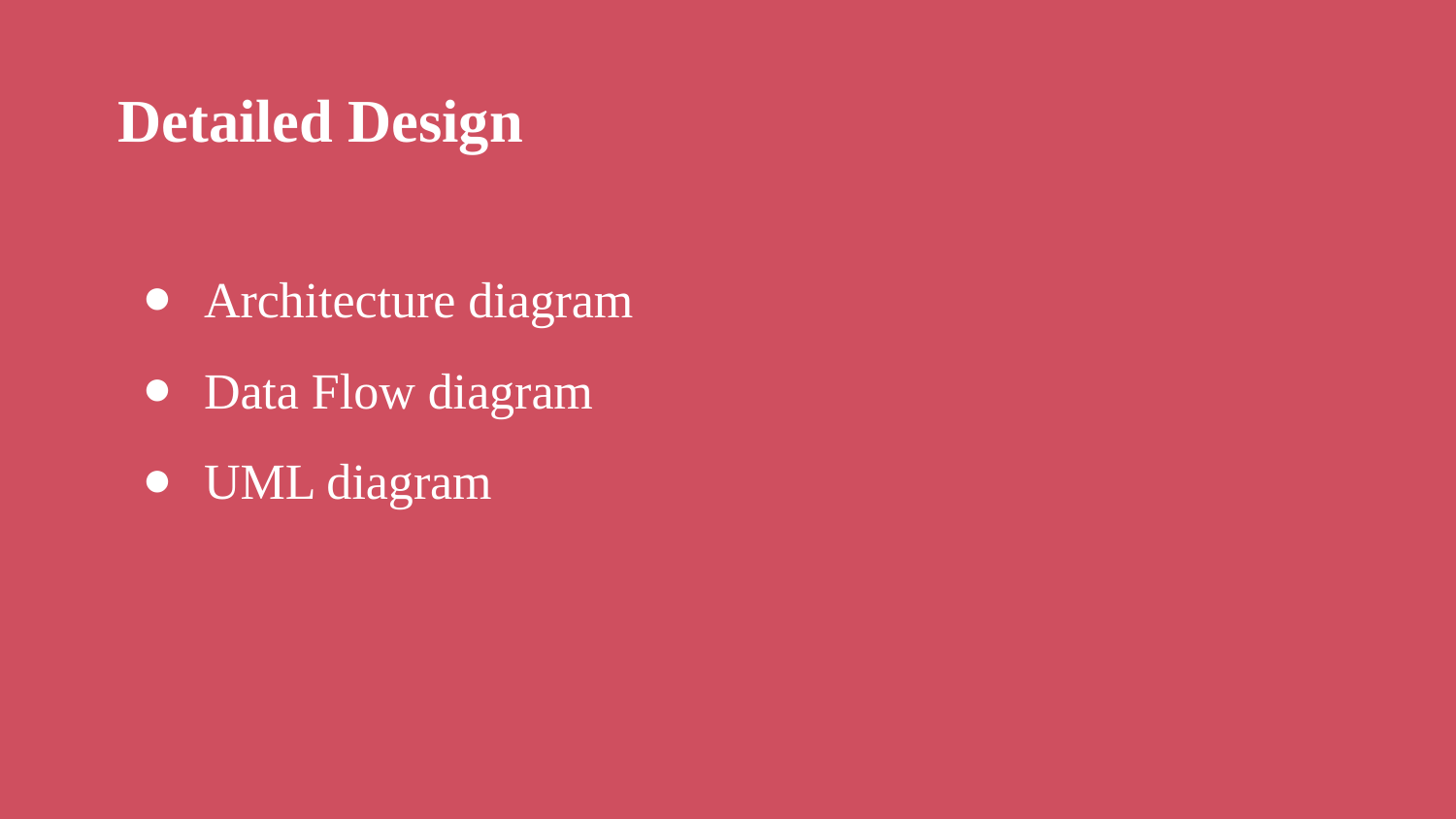

Detailed Design
Architecture diagram
Data Flow diagram
UML diagram